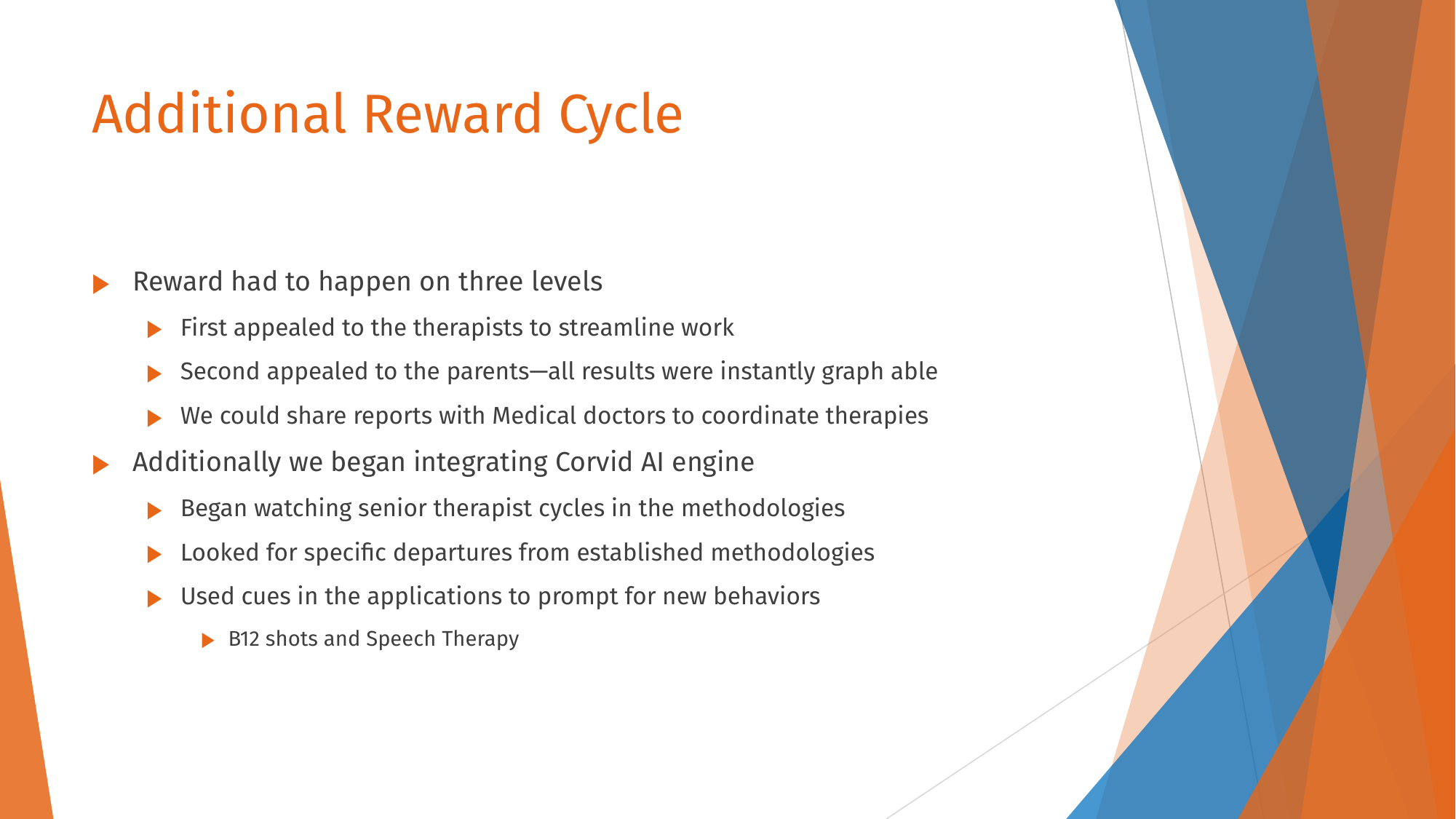

# Additional Reward Cycle
Reward had to happen on three levels
First appealed to the therapists to streamline work
Second appealed to the parents—all results were instantly graph able
We could share reports with Medical doctors to coordinate therapies
Additionally we began integrating Corvid AI engine
Began watching senior therapist cycles in the methodologies
Looked for specific departures from established methodologies
Used cues in the applications to prompt for new behaviors
B12 shots and Speech Therapy